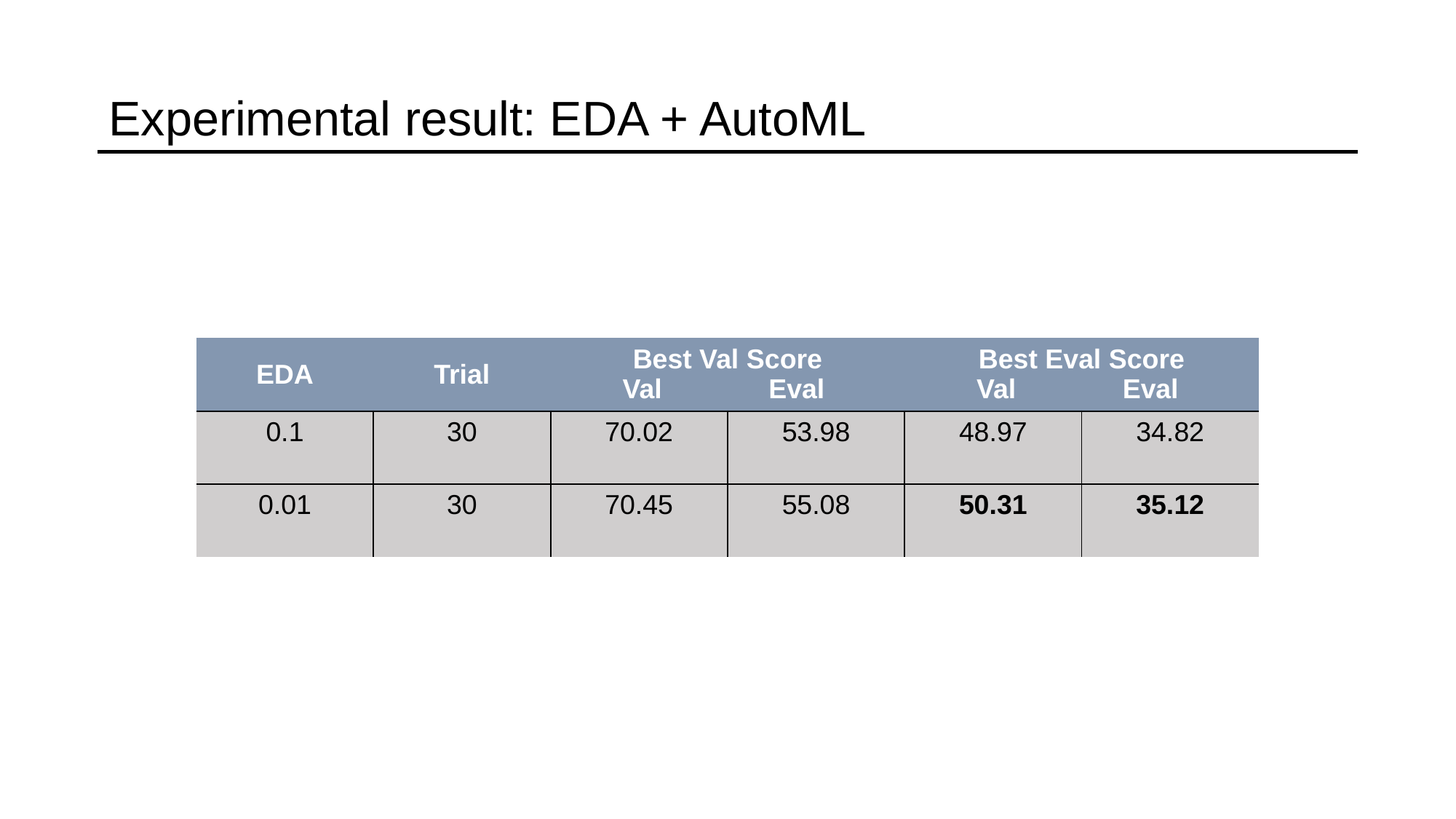

Experimental result: EDA + AutoML
| EDA | Trial | Best Val Score Val Eval |  | Best Eval Score Val Eval |  |
| --- | --- | --- | --- | --- | --- |
| 0.1 | 30 | 70.02 | 53.98 | 48.97 | 34.82 |
| 0.01 | 30 | 70.45 | 55.08 | 50.31 | 35.12 |